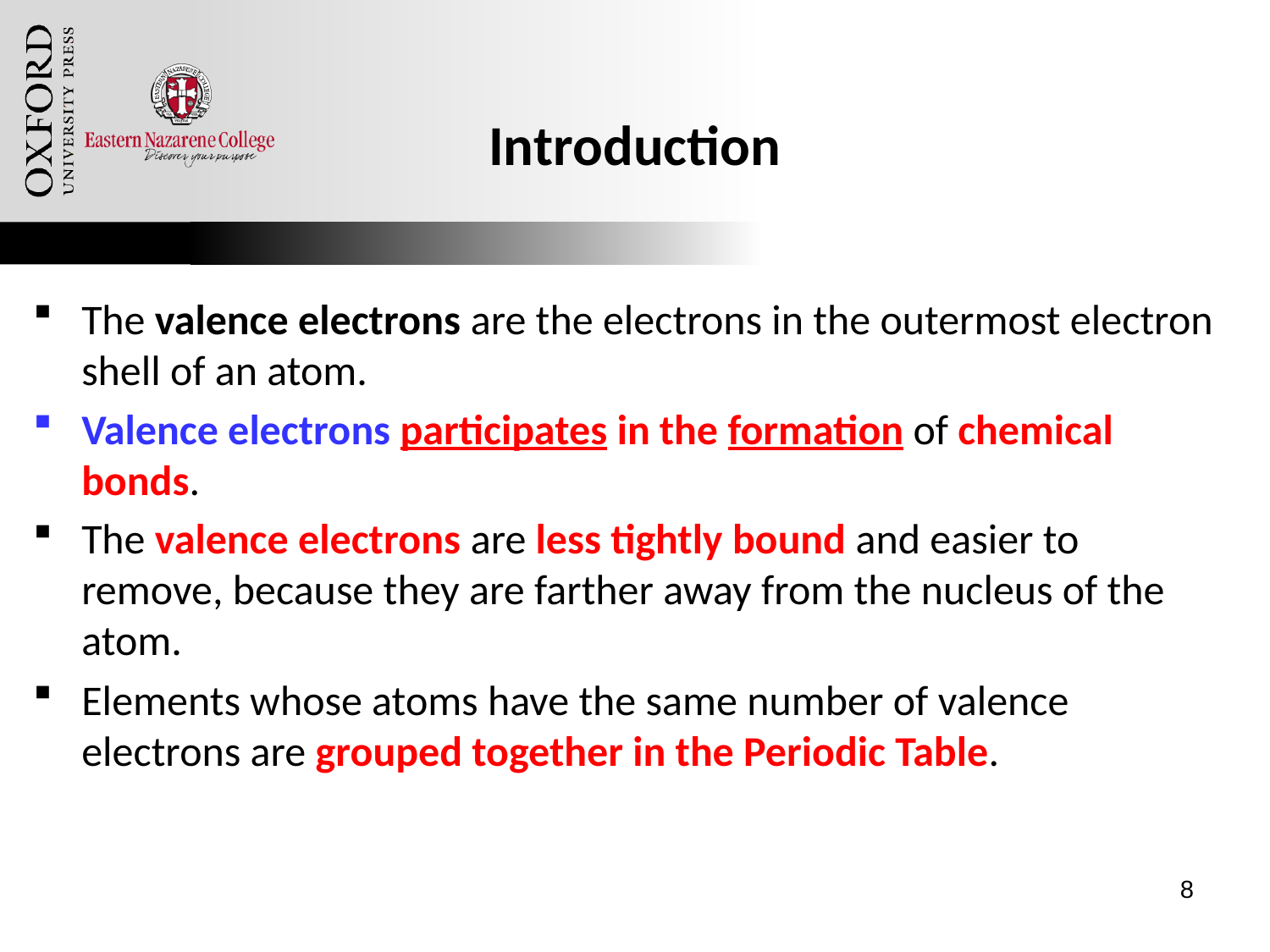

# Introduction
The valence electrons are the electrons in the outermost electron shell of an atom.
Valence electrons participates in the formation of chemical bonds.
The valence electrons are less tightly bound and easier to remove, because they are farther away from the nucleus of the atom.
Elements whose atoms have the same number of valence electrons are grouped together in the Periodic Table.
8